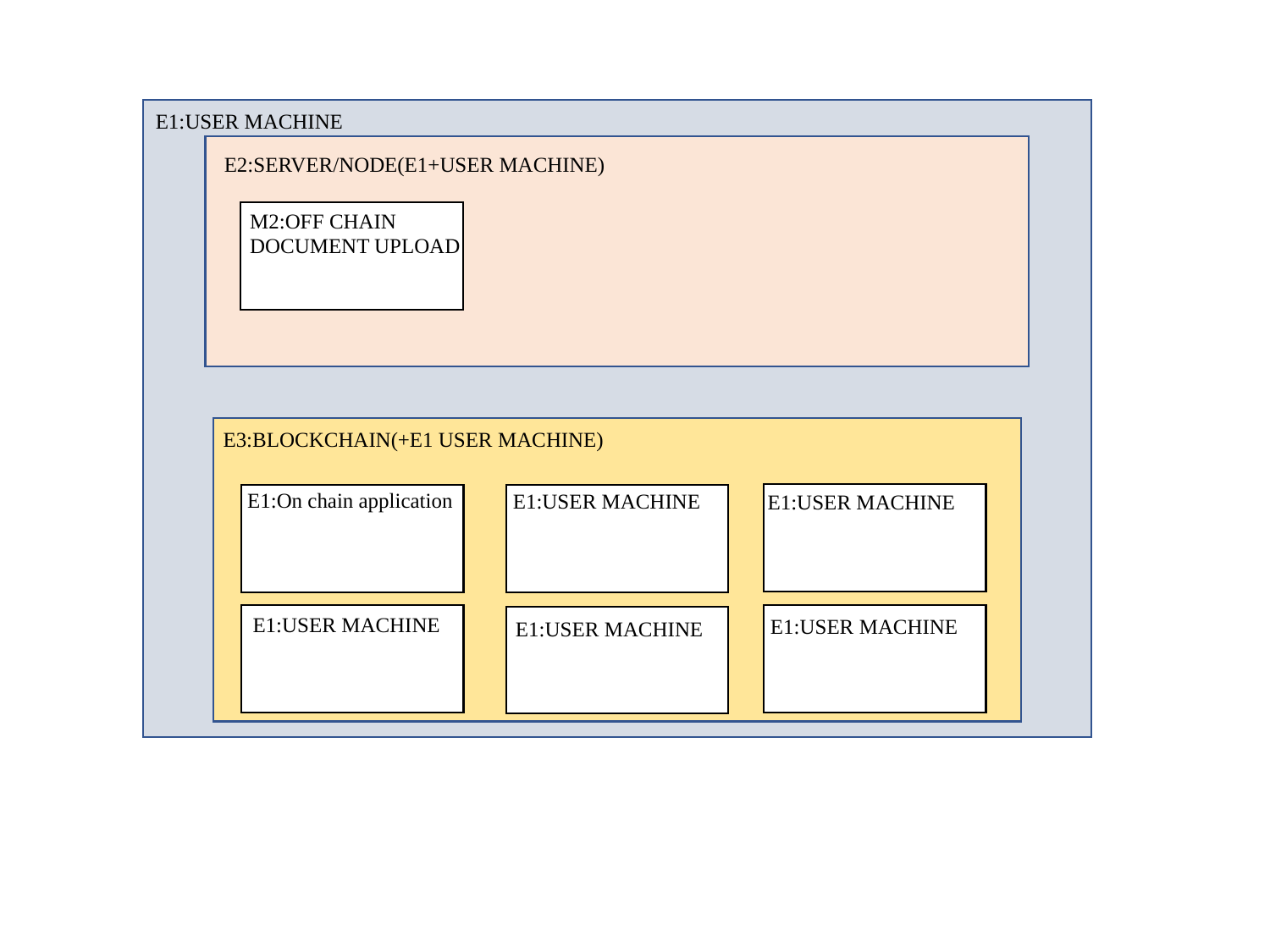

E1:USER MACHINE

E2:SERVER/NODE(E1+USER MACHINE)
M2:OFF CHAIN DOCUMENT UPLOAD

E3:BLOCKCHAIN(+E1 USER MACHINE)
E1:On chain application
E1:USER MACHINE
E1:USER MACHINE

E1:USER MACHINE

E1:USER MACHINE
E1:USER MACHINE